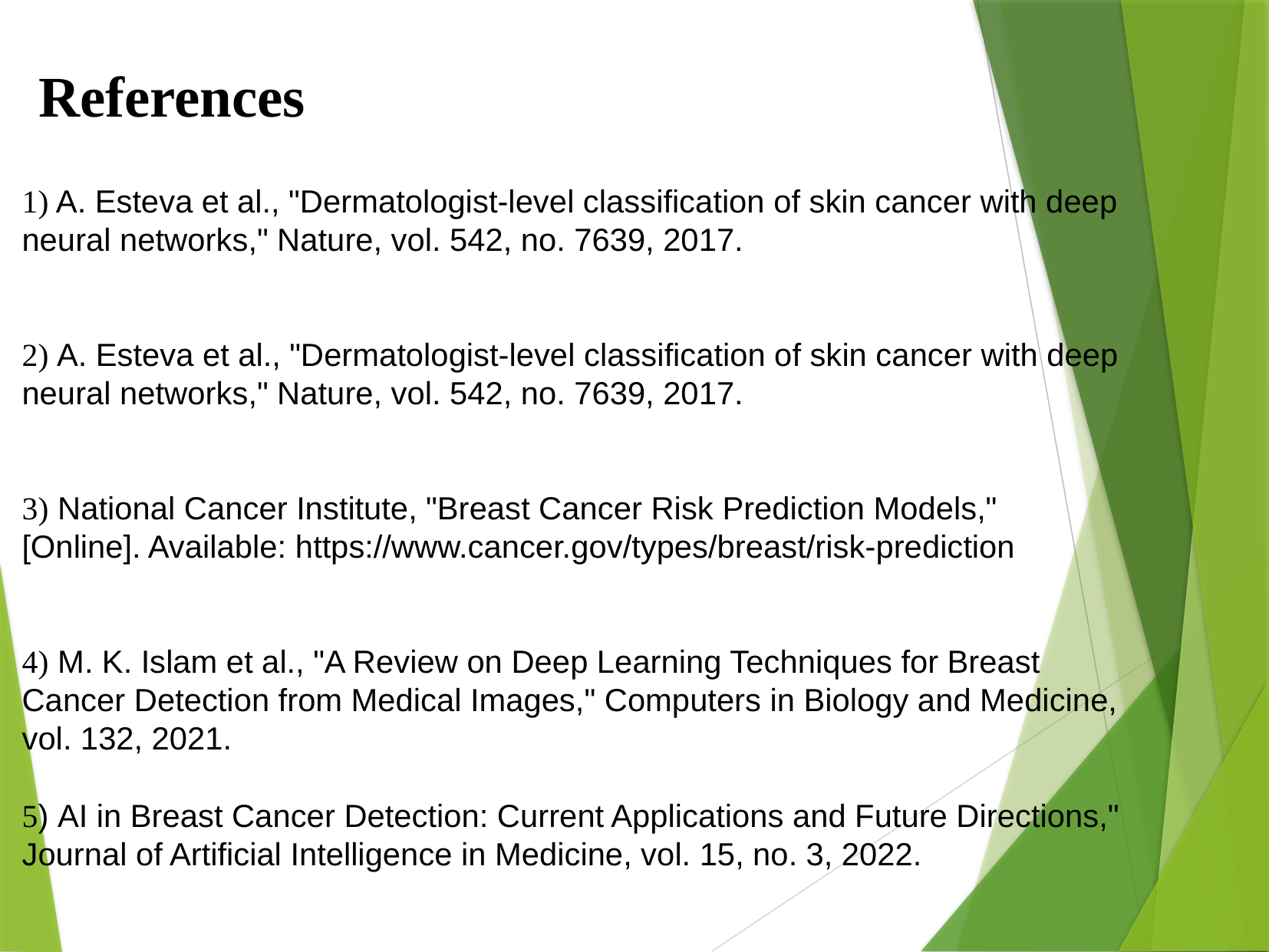

References
1) A. Esteva et al., "Dermatologist-level classification of skin cancer with deep neural networks," Nature, vol. 542, no. 7639, 2017.
2) A. Esteva et al., "Dermatologist-level classification of skin cancer with deep neural networks," Nature, vol. 542, no. 7639, 2017.
3) National Cancer Institute, "Breast Cancer Risk Prediction Models," [Online]. Available: https://www.cancer.gov/types/breast/risk-prediction
4) M. K. Islam et al., "A Review on Deep Learning Techniques for Breast Cancer Detection from Medical Images," Computers in Biology and Medicine, vol. 132, 2021.
5) AI in Breast Cancer Detection: Current Applications and Future Directions," Journal of Artificial Intelligence in Medicine, vol. 15, no. 3, 2022.